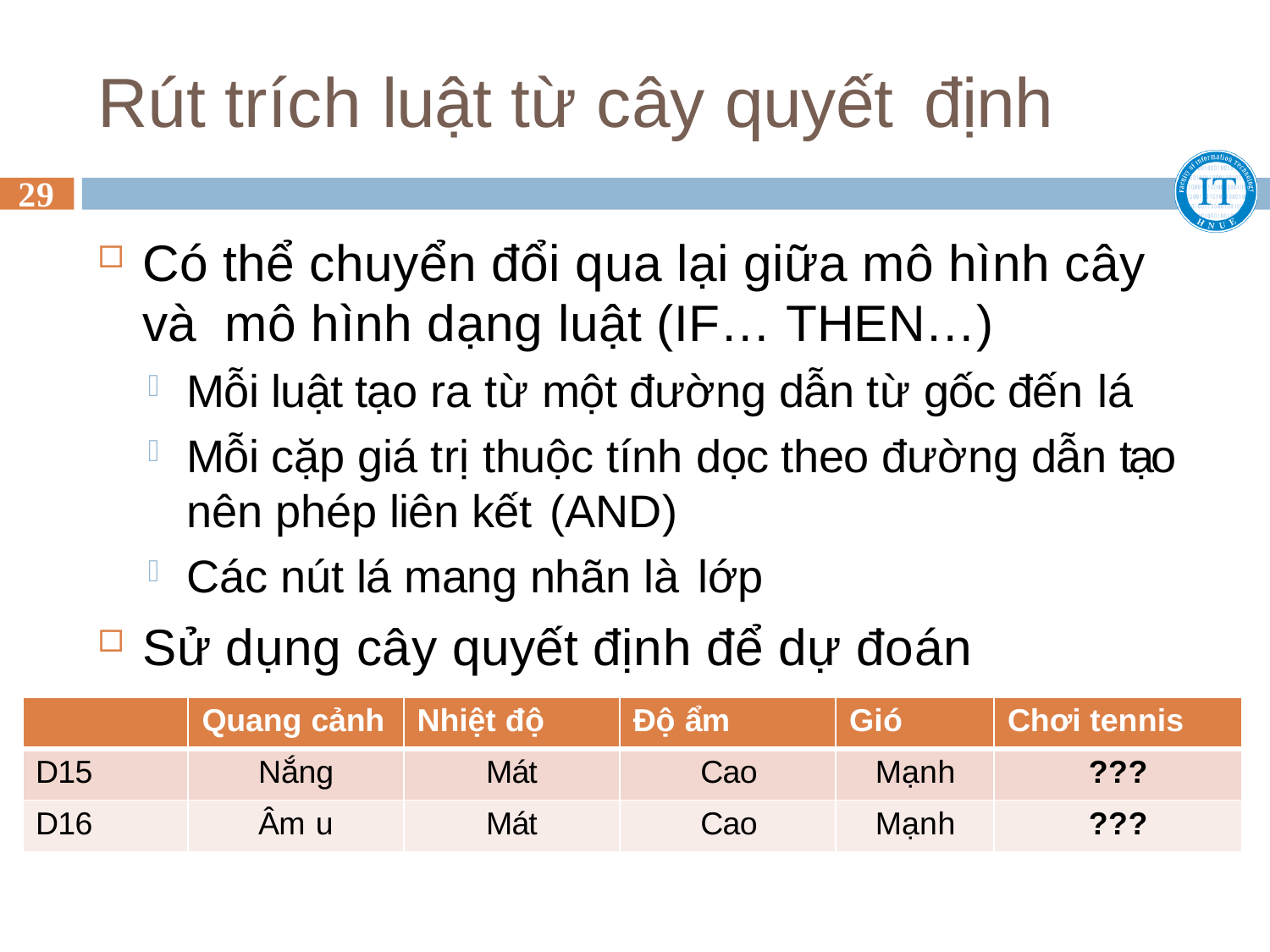

# Rút trích luật từ cây quyết định
29
Có thể chuyển đổi qua lại giữa mô hình cây và  mô hình dạng luật (IF… THEN…)
Mỗi luật tạo ra từ một đường dẫn từ gốc đến lá
Mỗi cặp giá trị thuộc tính dọc theo đường dẫn tạo  nên phép liên kết (AND)
Các nút lá mang nhãn là lớp
Sử dụng cây quyết định để dự đoán
|  | Quang cảnh | Nhiệt độ | Độ ẩm | Gió | Chơi tennis |
| --- | --- | --- | --- | --- | --- |
| D15 | Nắng | Mát | Cao | Mạnh | ??? |
| D16 | Âm u | Mát | Cao | Mạnh | ??? |